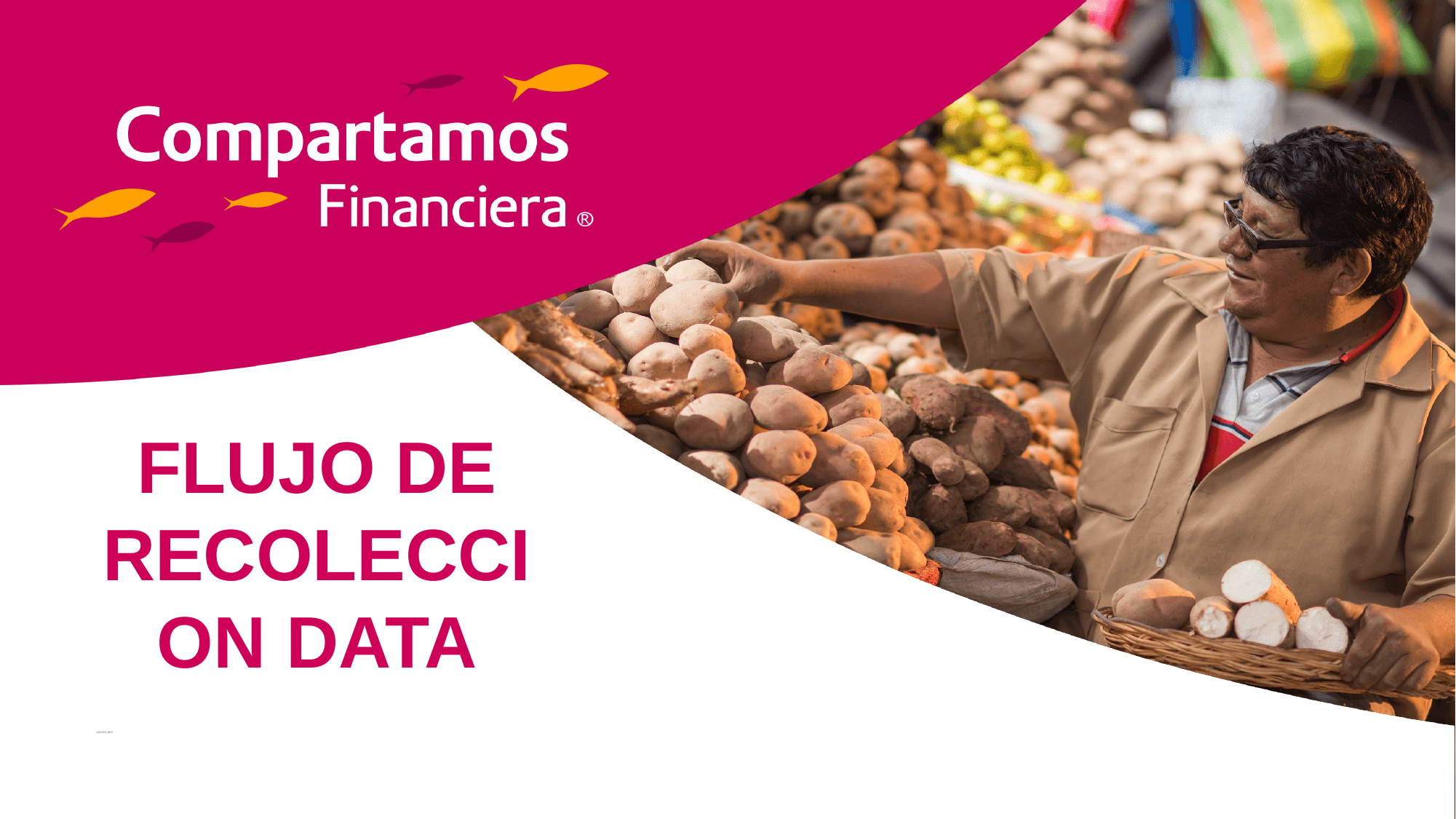

# FLUJO DE RECOLECCION DATA
AGOSTO 2023